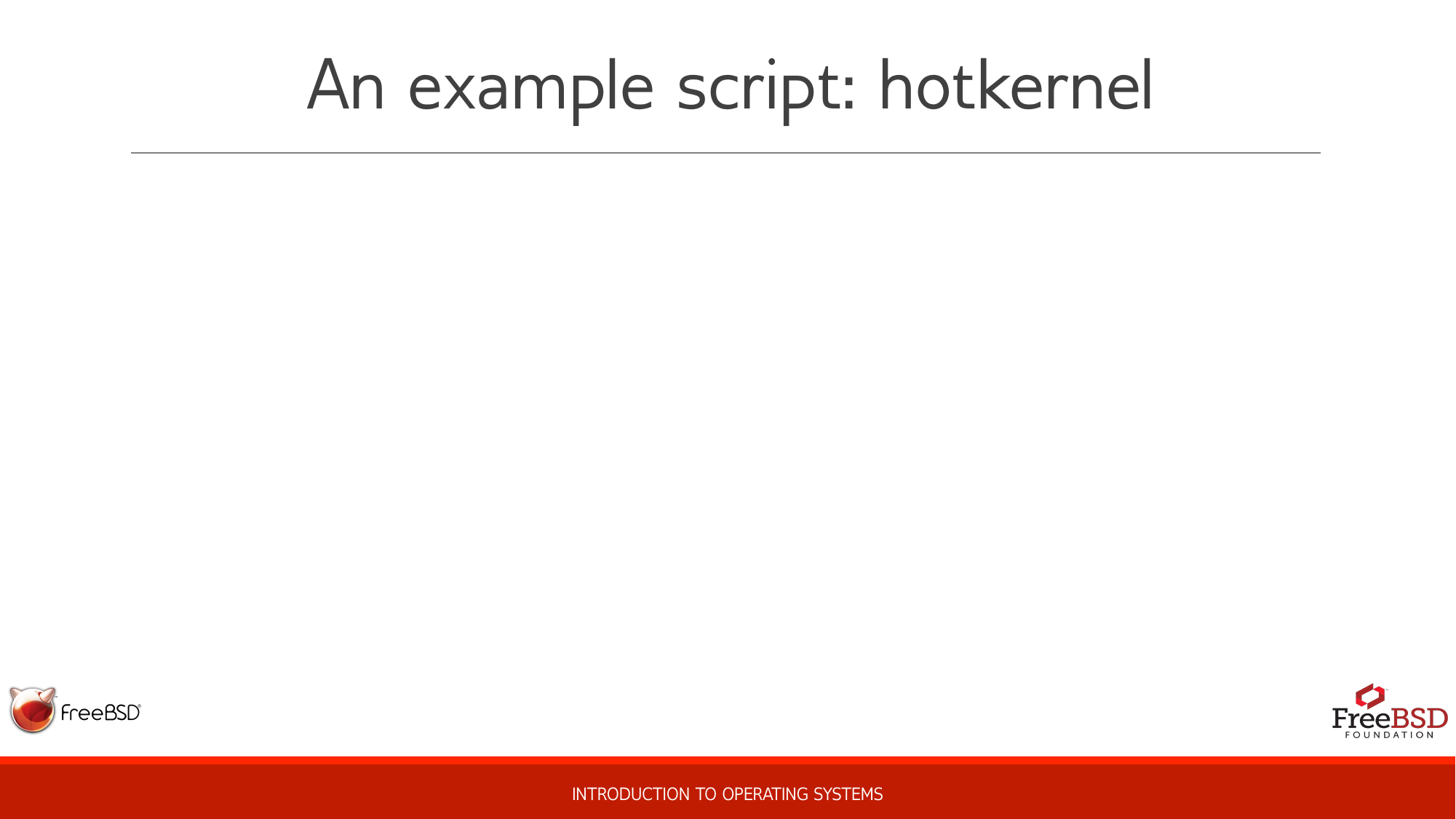

# An example script: hotkernel

Introduction to Operating Systems